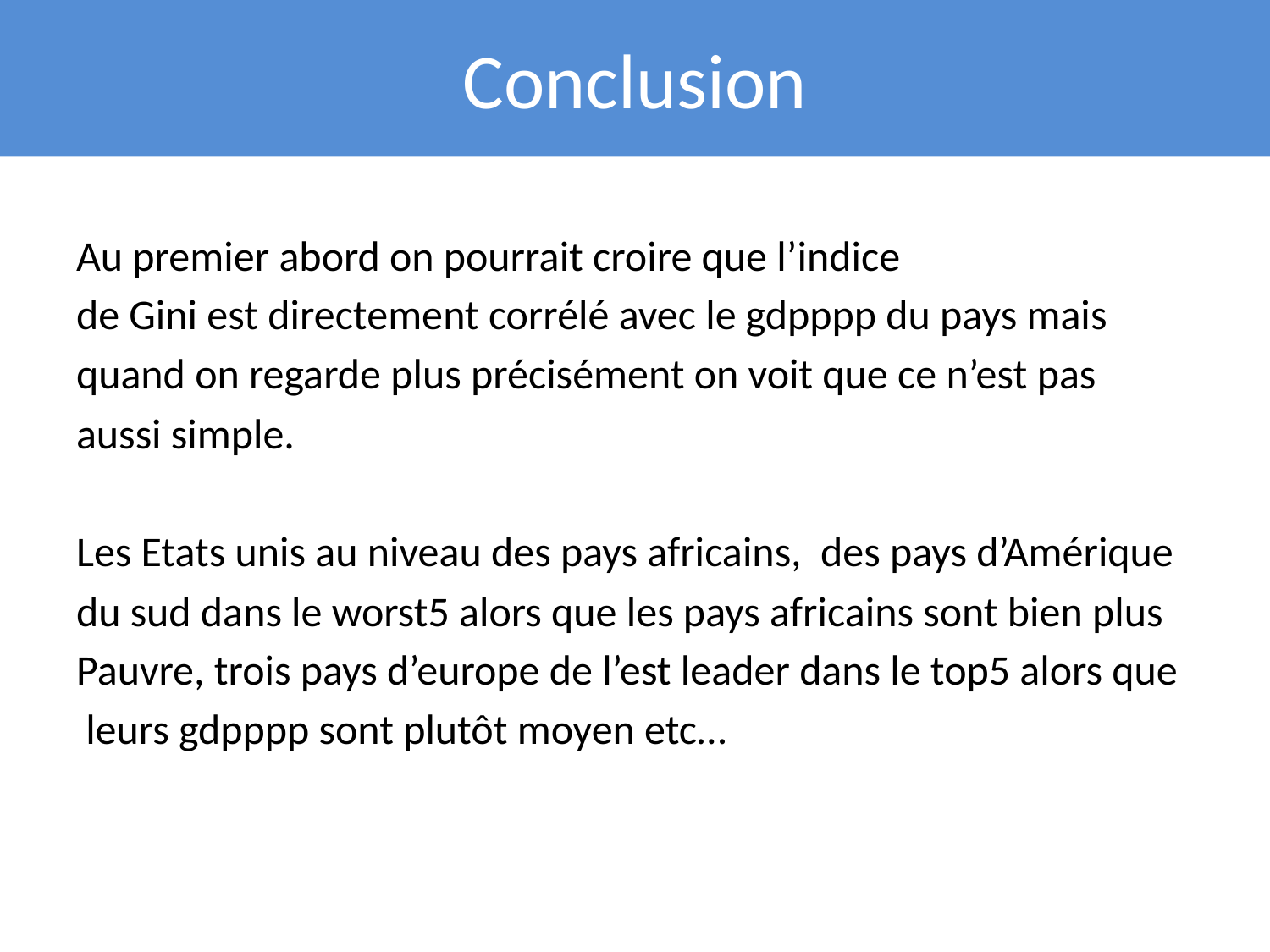

Conclusion
Au premier abord on pourrait croire que l’indice
de Gini est directement corrélé avec le gdpppp du pays mais
quand on regarde plus précisément on voit que ce n’est pas
aussi simple.

Les Etats unis au niveau des pays africains,  des pays d’Amérique
du sud dans le worst5 alors que les pays africains sont bien plus
Pauvre, trois pays d’europe de l’est leader dans le top5 alors que
 leurs gdpppp sont plutôt moyen etc…